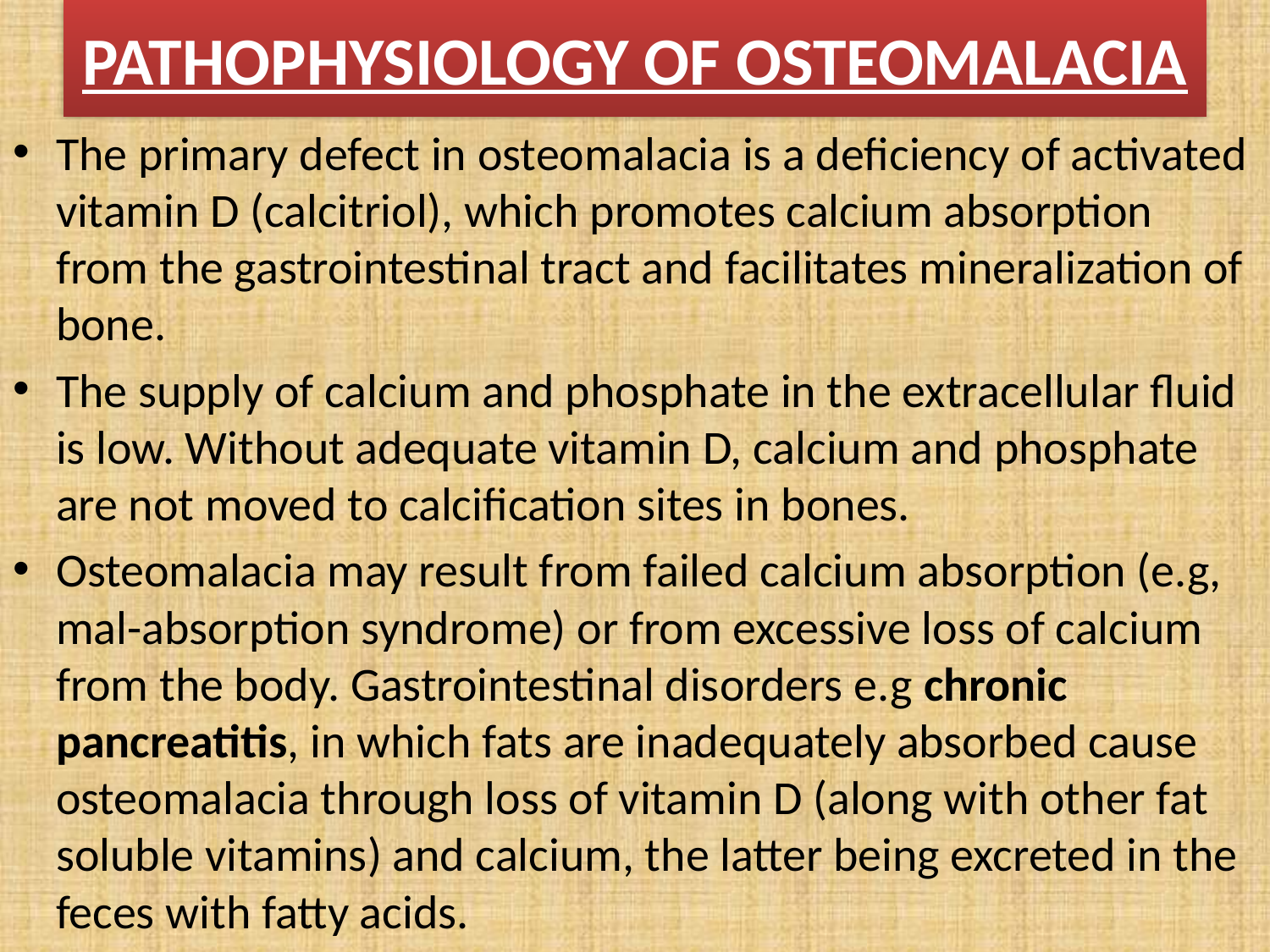

# PATHOPHYSIOLOGY OF OSTEOMALACIA
The primary defect in osteomalacia is a deficiency of activated vitamin D (calcitriol), which promotes calcium absorption from the gastrointestinal tract and facilitates mineralization of bone.
The supply of calcium and phosphate in the extracellular fluid is low. Without adequate vitamin D, calcium and phosphate are not moved to calcification sites in bones.
Osteomalacia may result from failed calcium absorption (e.g, mal-absorption syndrome) or from excessive loss of calcium from the body. Gastrointestinal disorders e.g chronic pancreatitis, in which fats are inadequately absorbed cause osteomalacia through loss of vitamin D (along with other fat soluble vitamins) and calcium, the latter being excreted in the feces with fatty acids.